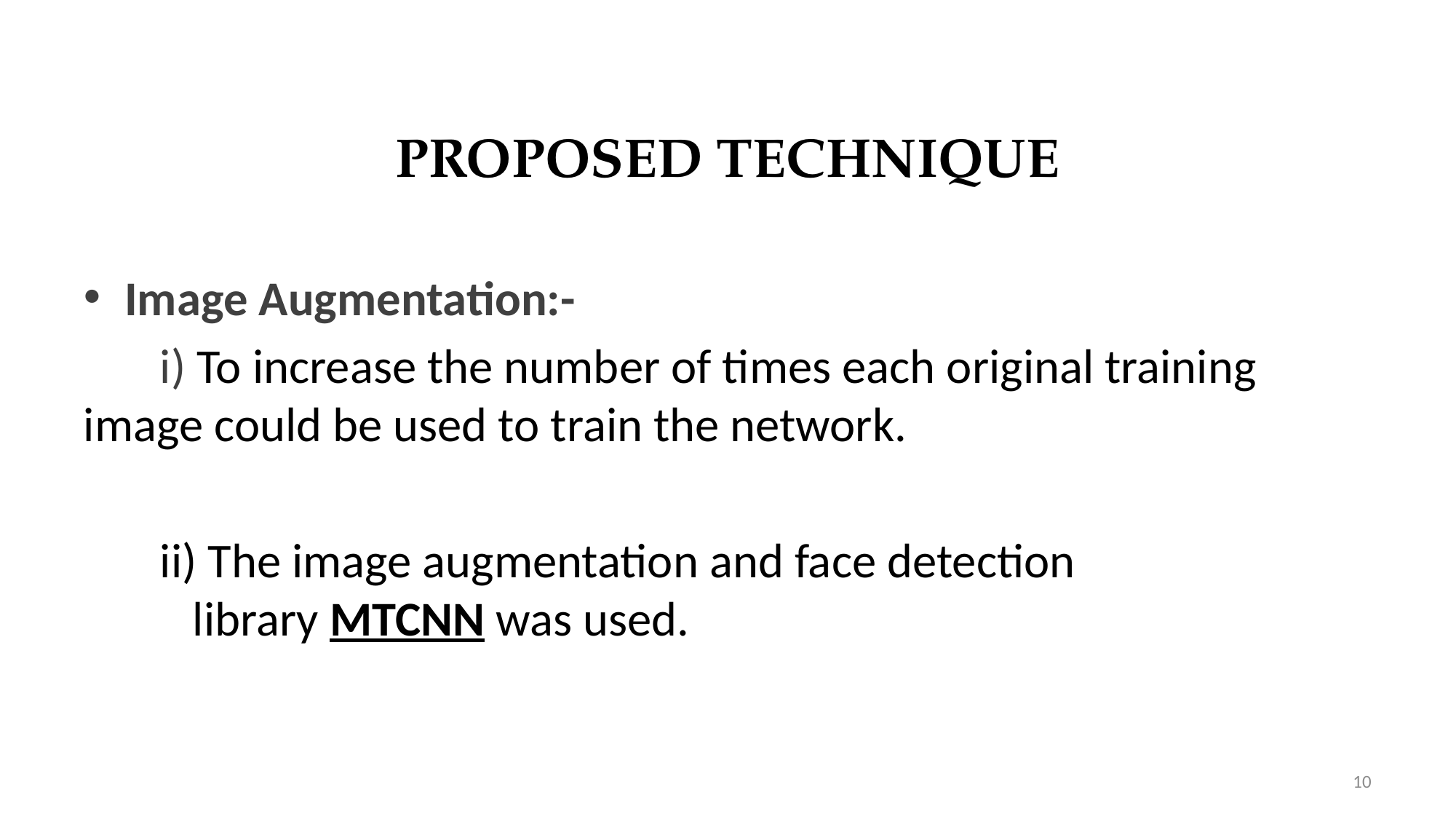

# PROPOSED TECHNIQUE
Image Augmentation:-
       i) To increase the number of times each original training 	image could be used to train the network.

       ii) The image augmentation and face detection 		 	library MTCNN was used.
10